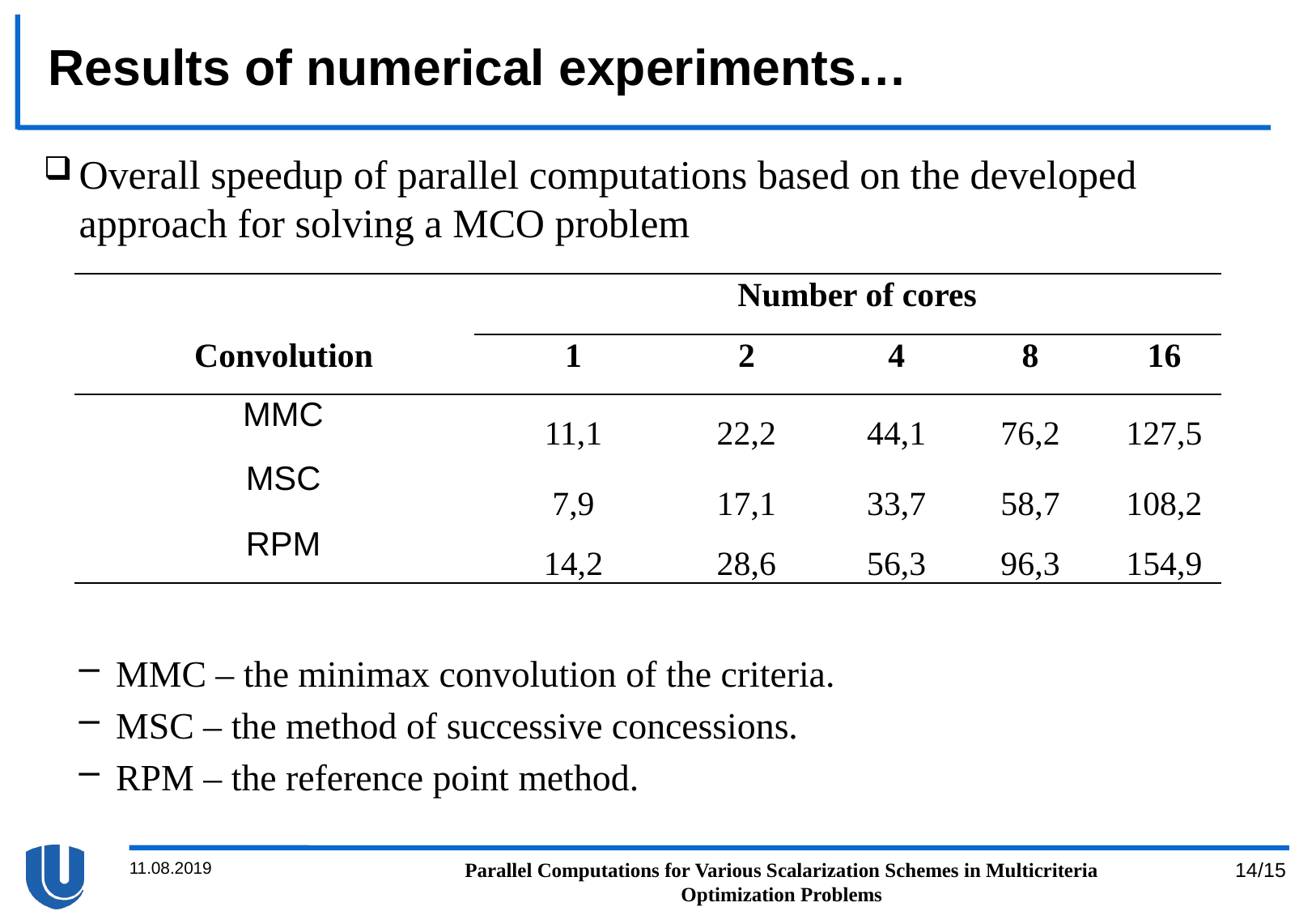

# Results of numerical experiments…
Overall speedup of parallel computations based on the developed approach for solving a MCO problem

MMC – the minimax convolution of the criteria.
MSC – the method of successive concessions.
RPM – the reference point method.
|  | Number of cores |  |  |  |  |
| --- | --- | --- | --- | --- | --- |
| Convolution | 1 | 2 | 4 | 8 | 16 |
| MMC | 11,1 | 22,2 | 44,1 | 76,2 | 127,5 |
| MSC | 7,9 | 17,1 | 33,7 | 58,7 | 108,2 |
| RPM | 14,2 | 28,6 | 56,3 | 96,3 | 154,9 |
11.08.2019
Parallel Computations for Various Scalarization Schemes in Multicriteria Optimization Problems
14/15